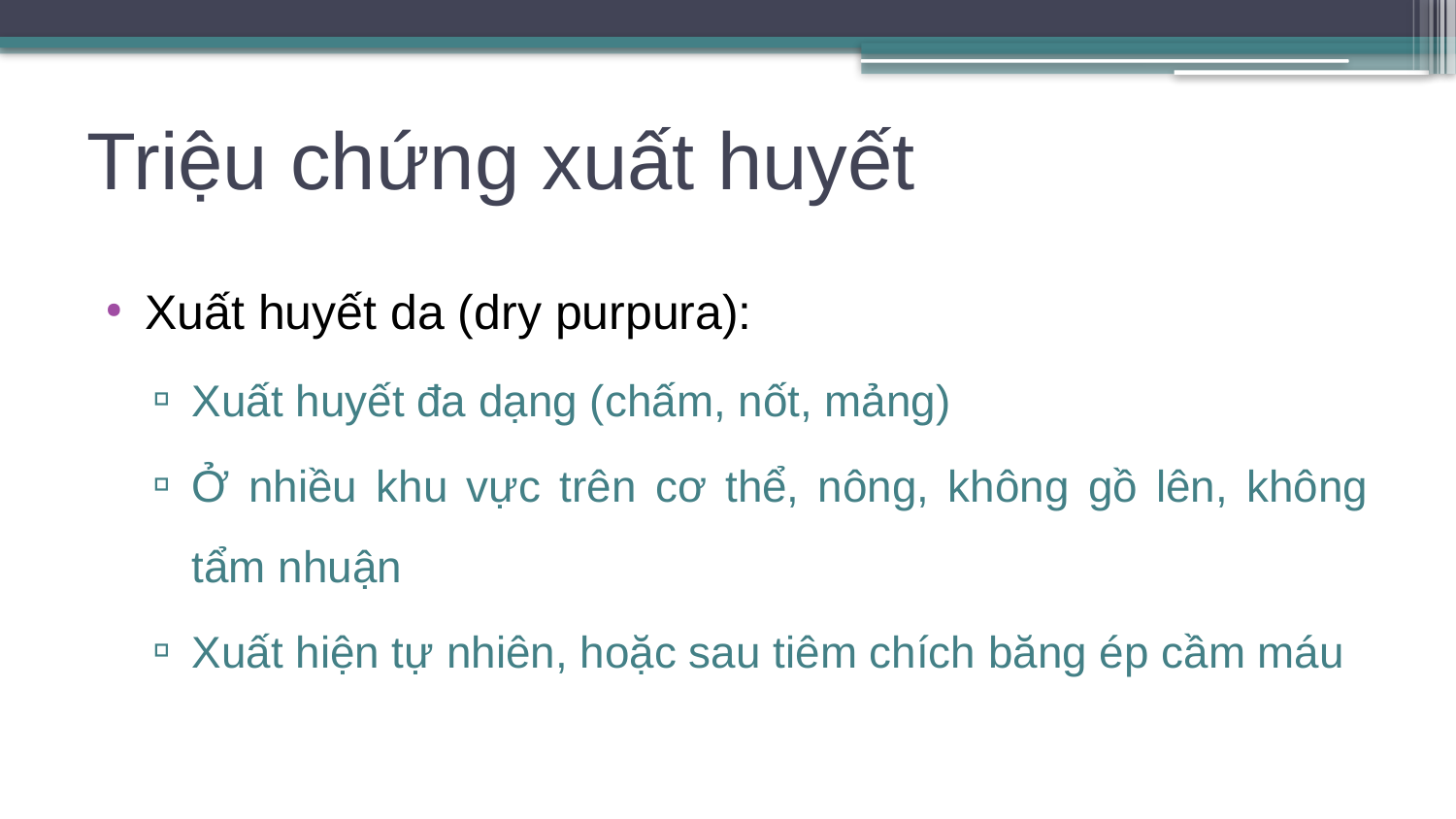

# Triệu chứng xuất huyết
Xuất huyết da (dry purpura):
Xuất huyết đa dạng (chấm, nốt, mảng)
Ở nhiều khu vực trên cơ thể, nông, không gồ lên, không tẩm nhuận
Xuất hiện tự nhiên, hoặc sau tiêm chích băng ép cầm máu